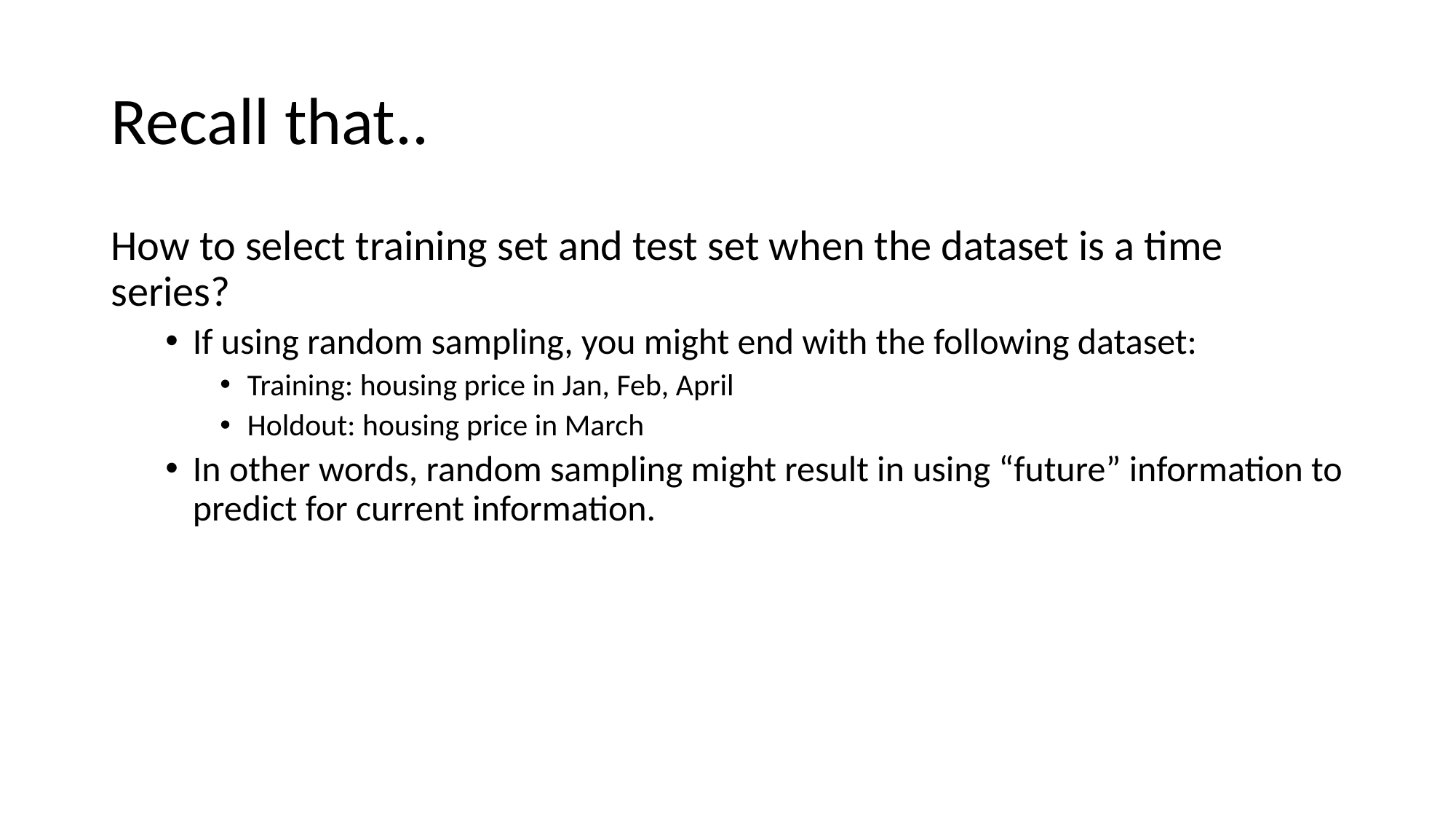

# Recall that..
How to select training set and test set when the dataset is a time series?
If using random sampling, you might end with the following dataset:
Training: housing price in Jan, Feb, April
Holdout: housing price in March
In other words, random sampling might result in using “future” information to predict for current information.